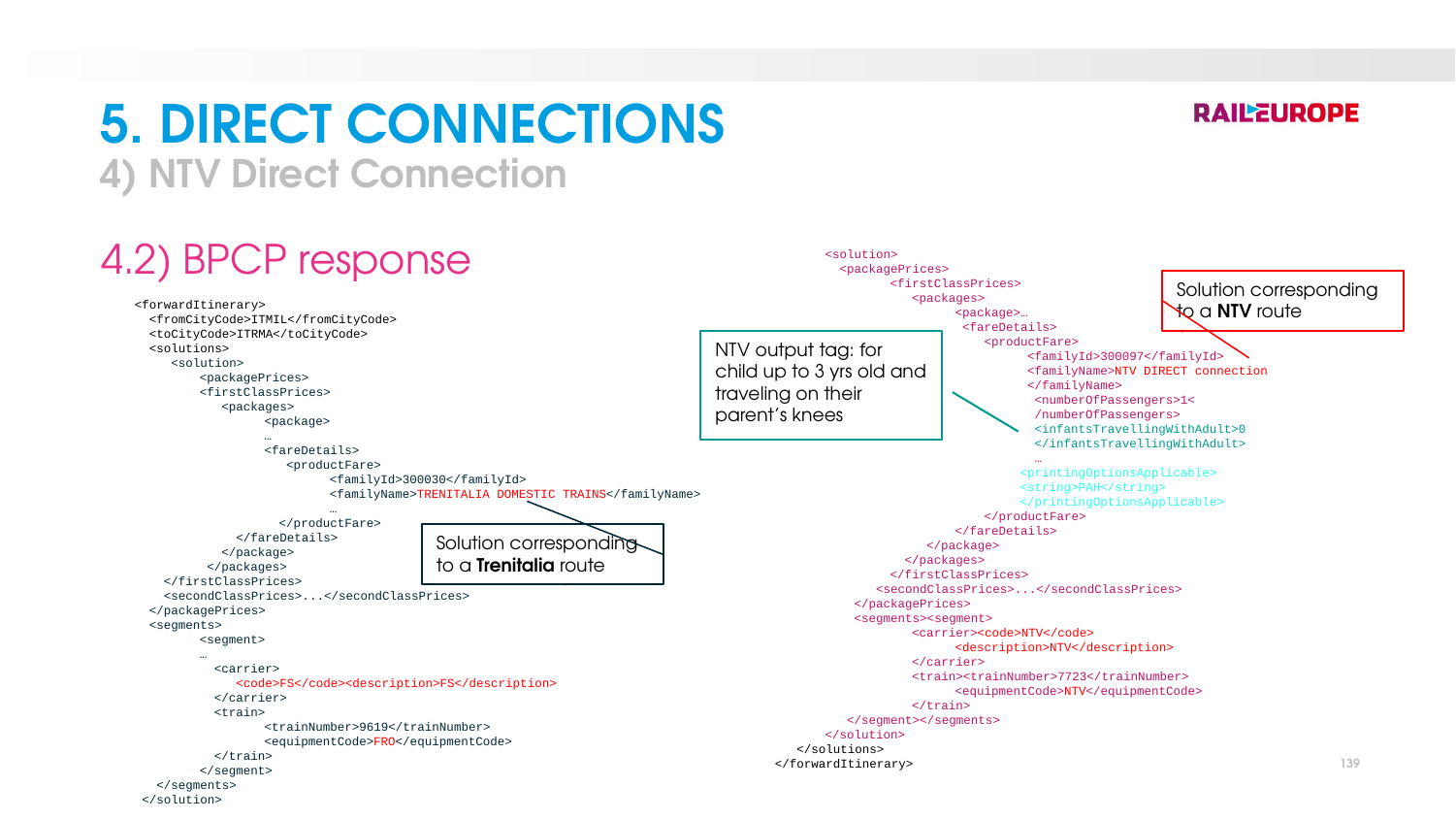

5. Direct Connections
4) NTV Direct Connection
4.2) BPCP response
<solution>
  <packagePrices>
<firstClassPrices>
   <packages>
<package>…
 <fareDetails>
    <productFare>
 <familyId>300097</familyId>
 <familyName>NTV DIRECT connection
 </familyName>
  <numberOfPassengers>1<
  /numberOfPassengers>
  <infantsTravellingWithAdult>0
  </infantsTravellingWithAdult>
  …
<printingOptionsApplicable>
<string>PAH</string>
</printingOptionsApplicable>
    </productFare>
</fareDetails>
     </package>
  </packages>
</firstClassPrices>
       <secondClassPrices>...</secondClassPrices>
    </packagePrices>
    <segments><segment>
   <carrier><code>NTV</code>
<description>NTV</description>
   </carrier>
   <train><trainNumber>7723</trainNumber>
<equipmentCode>NTV</equipmentCode>
   </train>
   </segment></segments>
</solution>
     </solutions>
  </forwardItinerary>
Solution corresponding to a NTV route
<forwardItinerary>
  <fromCityCode>ITMIL</fromCityCode>
  <toCityCode>ITRMA</toCityCode>
  <solutions>
     <solution>
<packagePrices>
<firstClassPrices>
   <packages>
<package>
…
<fareDetails>
   <productFare>
<familyId>300030</familyId>
<familyName>TRENITALIA DOMESTIC TRAINS</familyName>
…
  </productFare>
     </fareDetails>
   </package>
 </packages>
    </firstClassPrices>
    <secondClassPrices>...</secondClassPrices>
  </packagePrices>
  <segments>
<segment>
…
  <carrier>
     <code>FS</code><description>FS</description>
  </carrier>
  <train>
<trainNumber>9619</trainNumber>
<equipmentCode>FRO</equipmentCode>
  </train>
</segment>
   </segments>
 </solution>
NTV output tag: for child up to 3 yrs old and traveling on their parent’s knees
Solution corresponding to a Trenitalia route
139